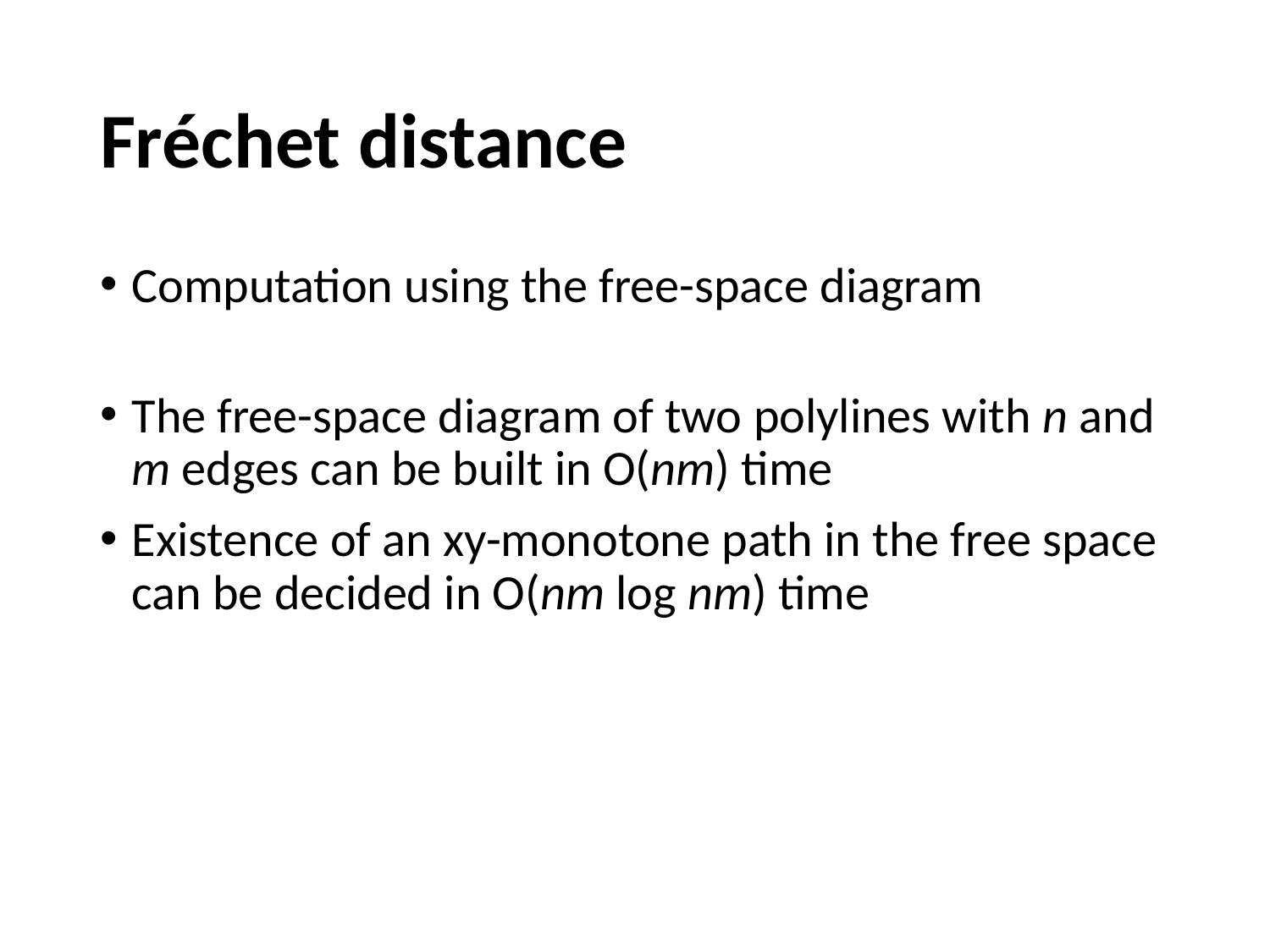

# Fréchet distance
Computation using the free-space diagram
The free-space diagram of two polylines with n and m edges can be built in O(nm) time
Existence of an xy-monotone path in the free space can be decided in O(nm log nm) time